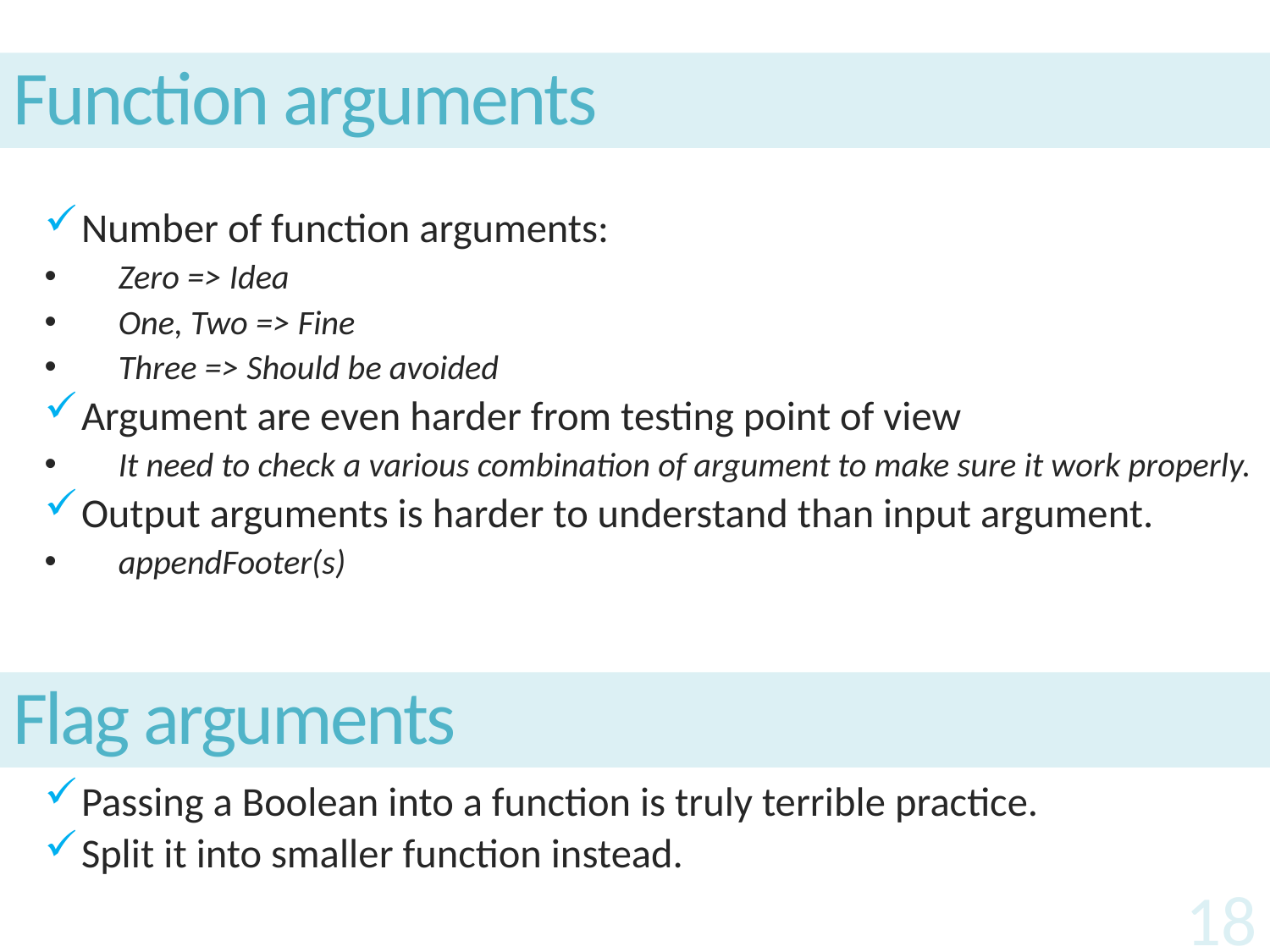

# Function arguments
Number of function arguments:
Zero => Idea
One, Two => Fine
Three => Should be avoided
Argument are even harder from testing point of view
It need to check a various combination of argument to make sure it work properly.
Output arguments is harder to understand than input argument.
appendFooter(s)

Passing a Boolean into a function is truly terrible practice.
Split it into smaller function instead.

Flag arguments
18